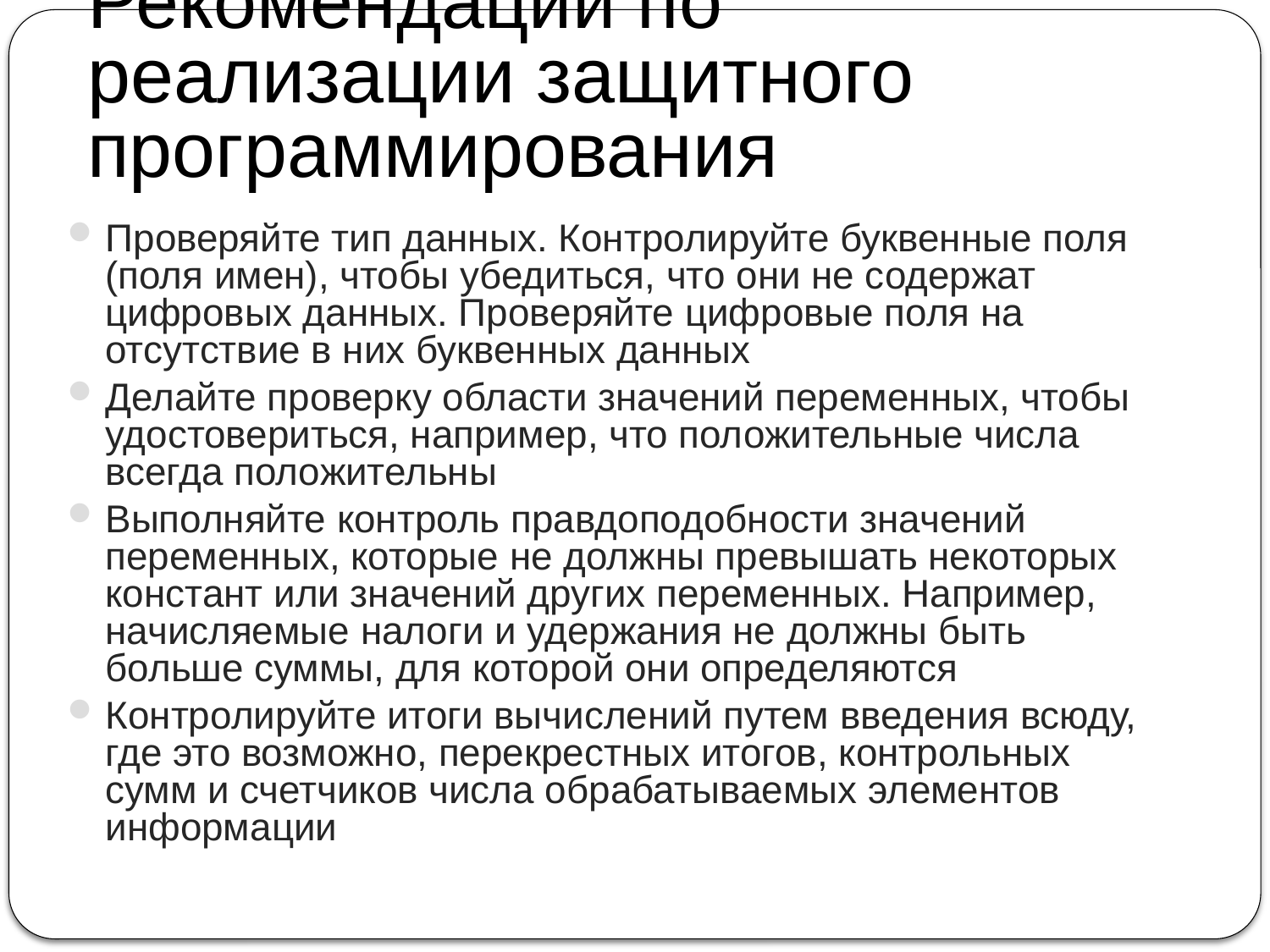

# Рекомендации по реализации защитного программирования
Проверяйте тип данных. Контролируйте буквенные поля (поля имен), чтобы убедиться, что они не содержат цифровых данных. Проверяйте цифровые поля на отсутствие в них буквенных данных
Делайте проверку области значений переменных, чтобы удостовериться, например, что положительные числа всегда положительны
Выполняйте контроль правдоподобности значений переменных, которые не должны превышать некоторых констант или значений других переменных. Например, начисляемые налоги и удержания не должны быть больше суммы, для которой они определяются
Контролируйте итоги вычислений путем введения всюду, где это возможно, перекрестных итогов, контрольных сумм и счетчиков числа обрабатываемых элементов информации